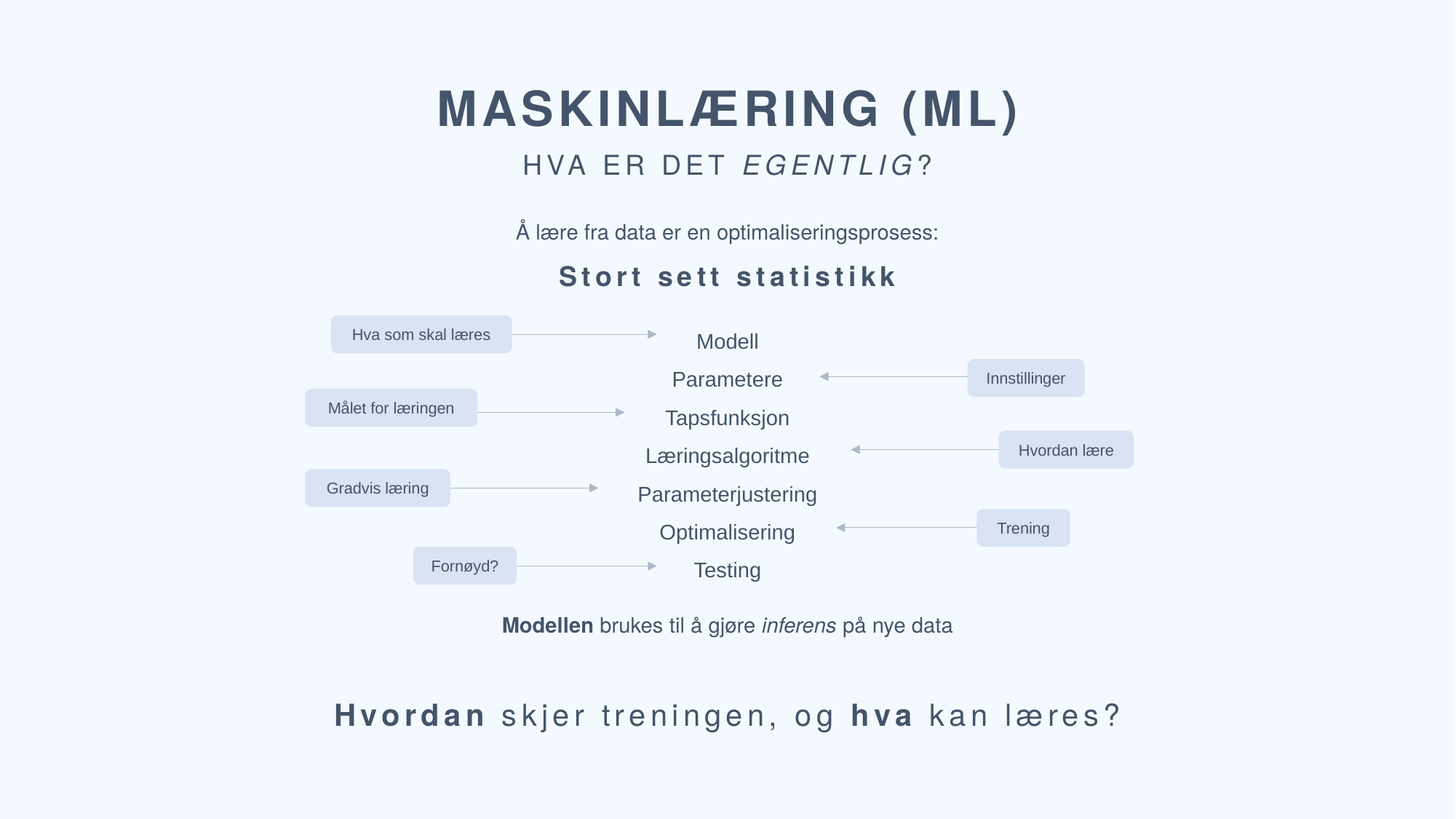

MASKINLÆRING (ML)
HVA ER DET EGENTLIG?
Å lære fra data er en optimaliseringsprosess:
Stort sett statistikk
Modell
Parametere
Tapsfunksjon
Læringsalgoritme
Parameterjustering
Optimalisering
Testing
Hva som skal læres
Innstillinger
Målet for læringen
Hvordan lære
Gradvis læring
Trening
Fornøyd?
Modellen brukes til å gjøre inferens på nye data
Hvordan skjer treningen, og hva kan læres?
Trening, hvordan skjer det?